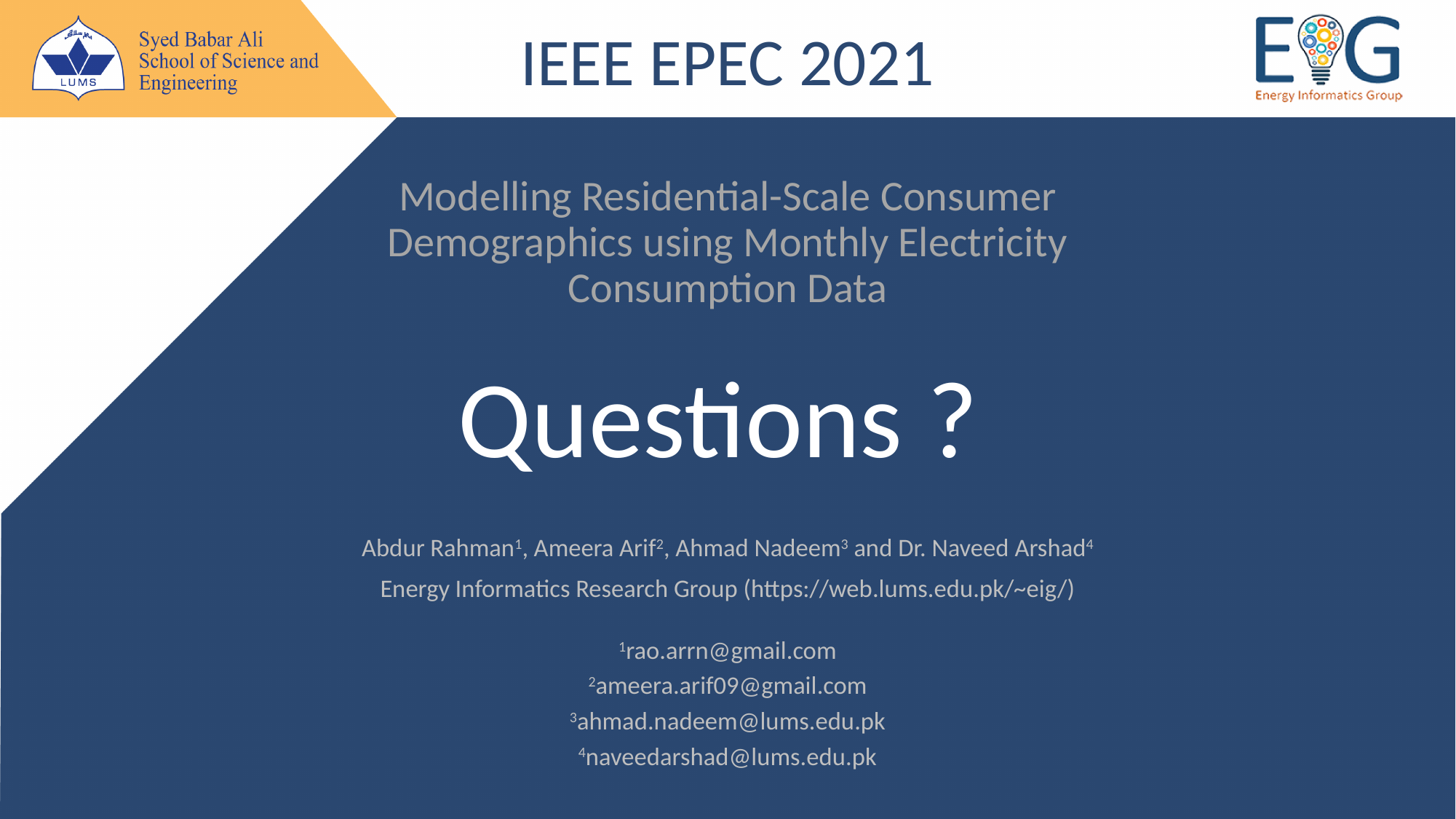

IEEE EPEC 2021
Modelling Residential-Scale Consumer Demographics using Monthly Electricity Consumption Data
# Questions ?
Abdur Rahman1, Ameera Arif2, Ahmad Nadeem3 and Dr. Naveed Arshad4
Energy Informatics Research Group (https://web.lums.edu.pk/~eig/)
1rao.arrn@gmail.com
2ameera.arif09@gmail.com
3ahmad.nadeem@lums.edu.pk
4naveedarshad@lums.edu.pk